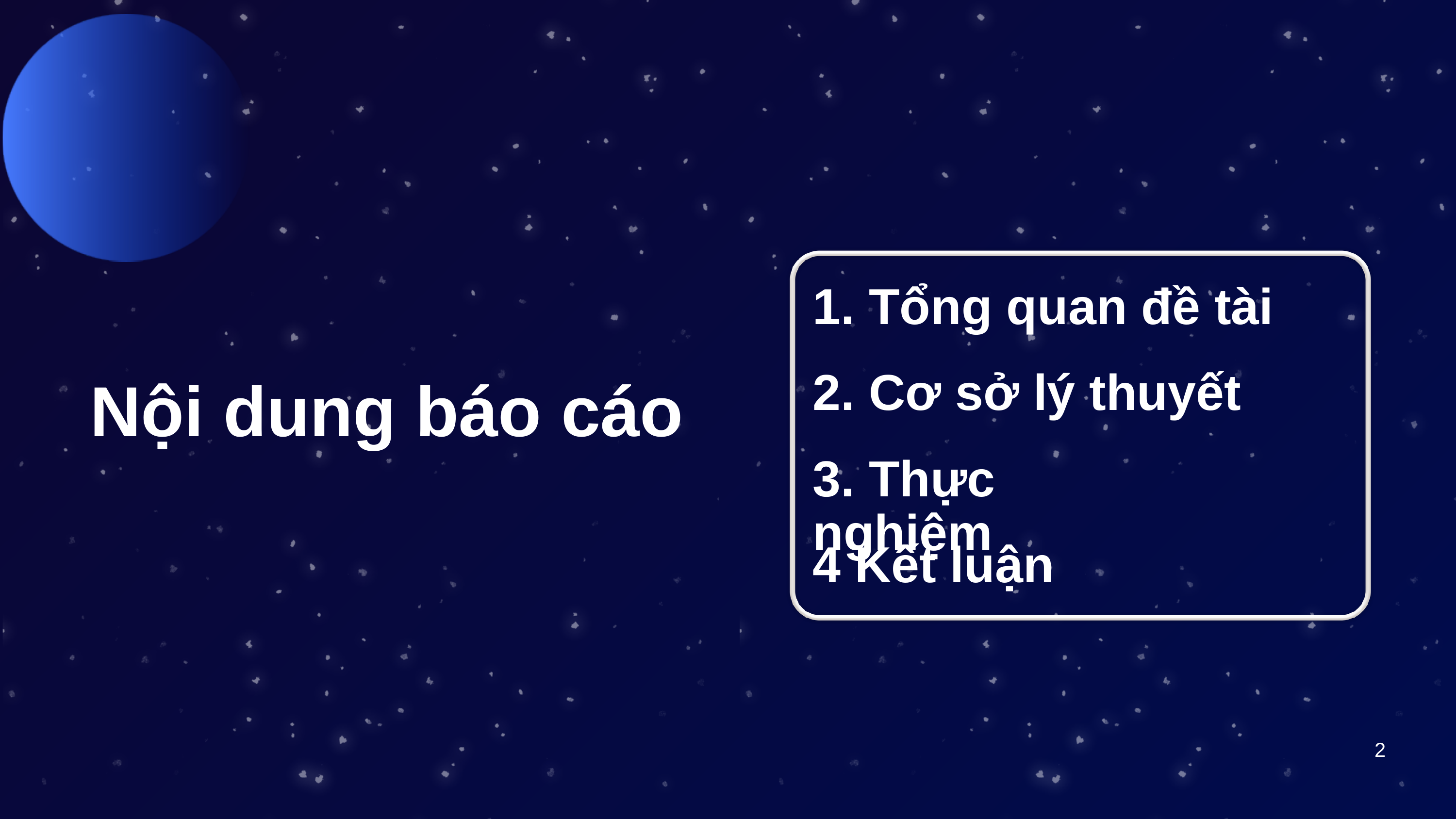

1. Tổng quan đề tài
2. Cơ sở lý thuyết
Nội dung báo cáo
3. Thực nghiệm
4 Kết luận
2